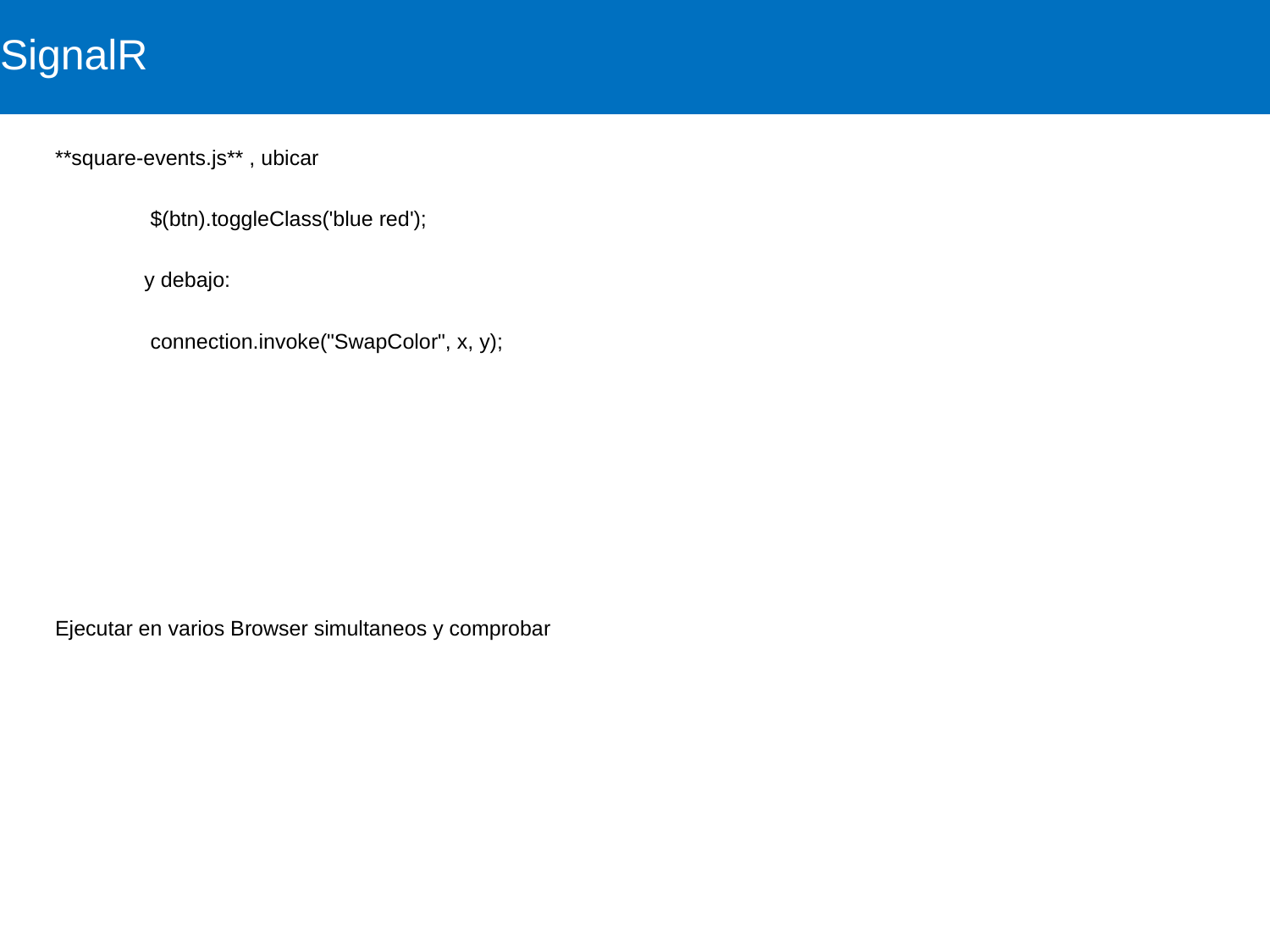

# SignalR
**square-events.js** , ubicar
    $(btn).toggleClass('blue red');
	   y debajo:
    connection.invoke("SwapColor", x, y);

Ejecutar en varios Browser simultaneos y comprobar